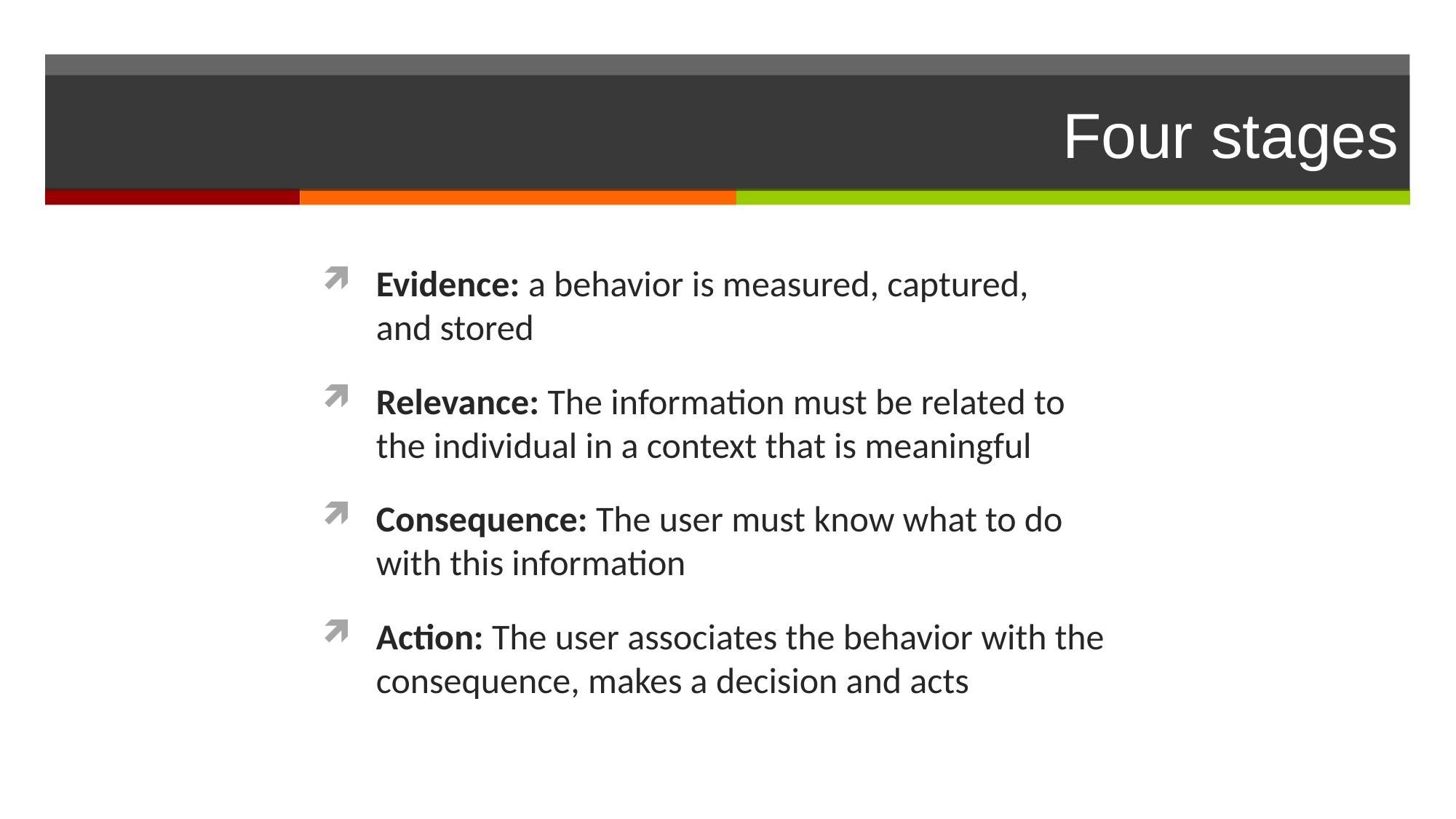

# Four stages
Evidence: a behavior is measured, captured,
and stored
Relevance: The information must be related to the individual in a context that is meaningful
Consequence: The user must know what to do with this information
Action: The user associates the behavior with the consequence, makes a decision and acts